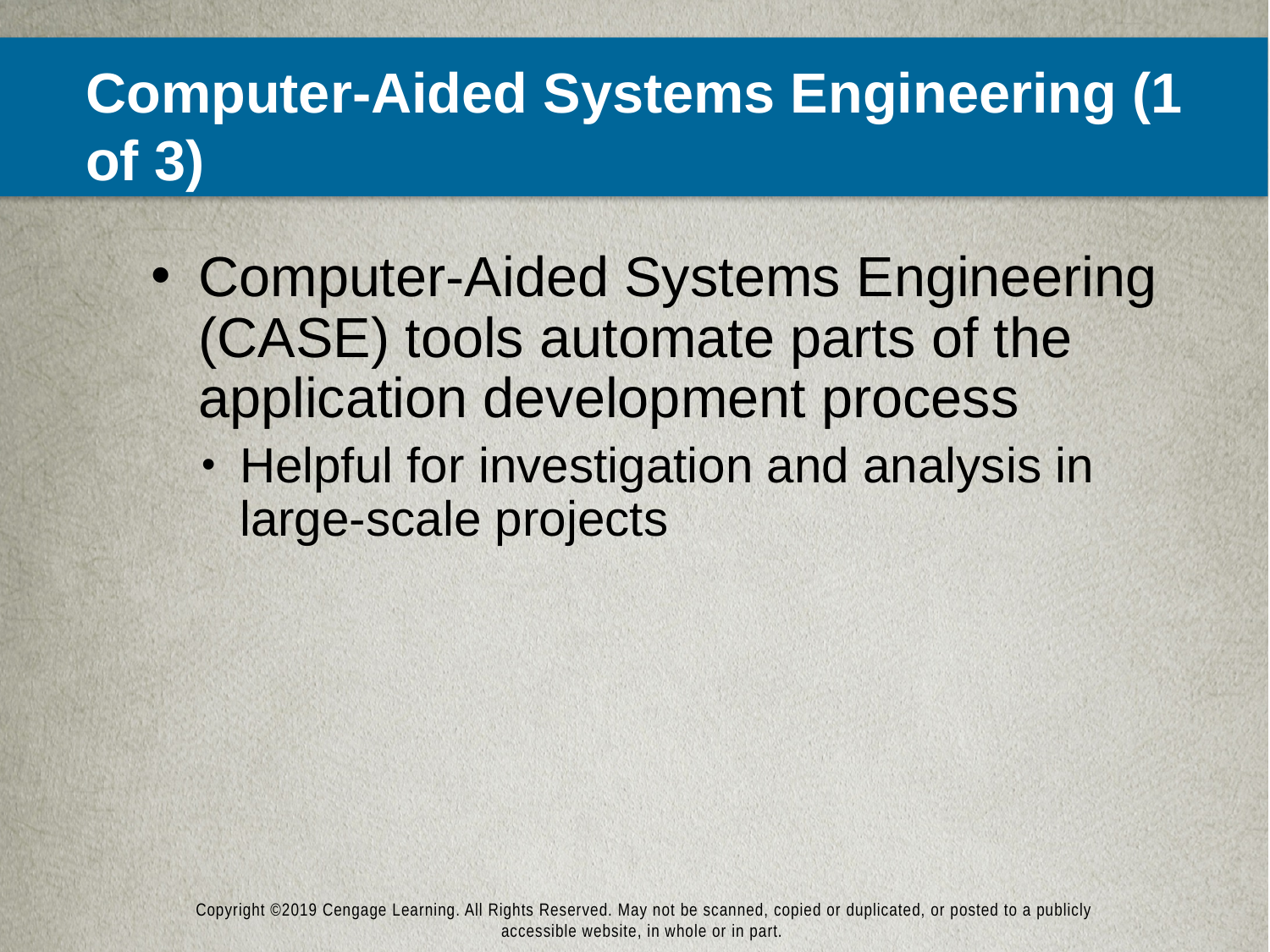

# Computer-Aided Systems Engineering (1 of 3)
Computer-Aided Systems Engineering (CASE) tools automate parts of the application development process
Helpful for investigation and analysis in large-scale projects